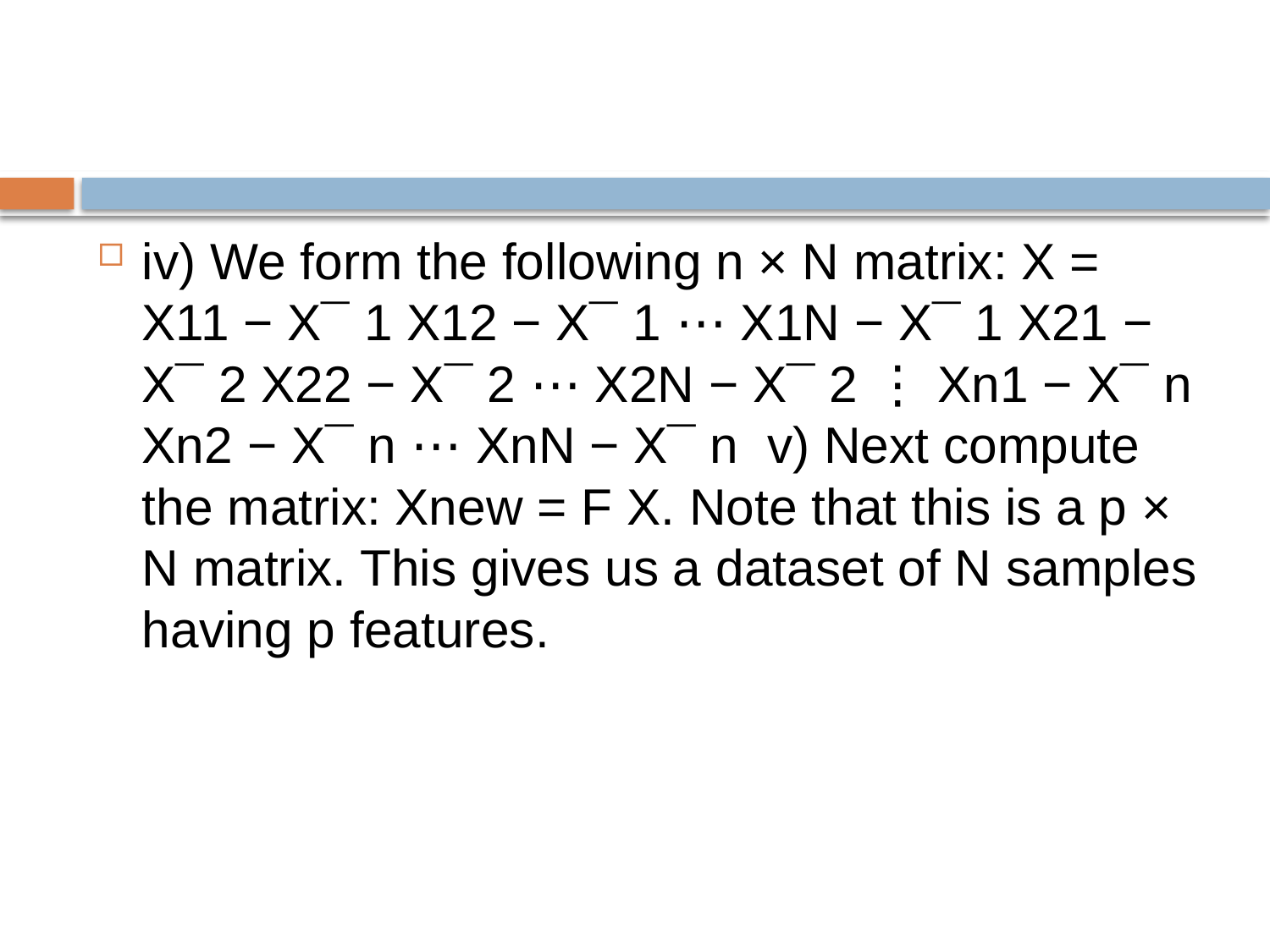

#
iv) We form the following n × N matrix: X =  X11 − X¯ 1 X12 − X¯ 1 ⋯ X1N − X¯ 1 X21 − X¯ 2 X22 − X¯ 2 ⋯ X2N − X¯ 2 ⋮ Xn1 − X¯ n Xn2 − X¯ n ⋯ XnN − X¯ n  v) Next compute the matrix: Xnew = F X. Note that this is a p × N matrix. This gives us a dataset of N samples having p features.